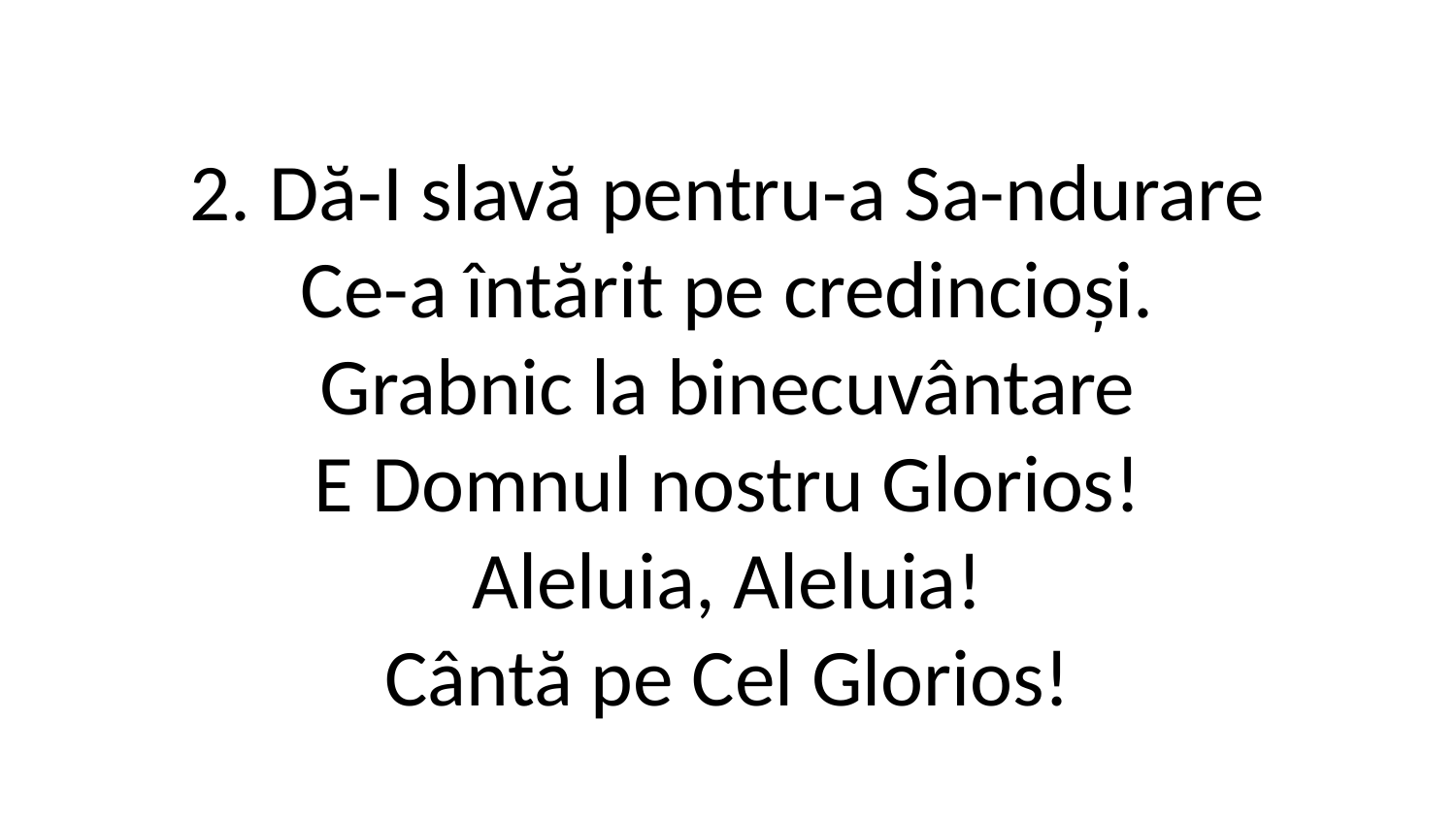

2. Dă-I slavă pentru-a Sa-ndurare
Ce-a întărit pe credincioși.
Grabnic la binecuvântare
E Domnul nostru Glorios!
Aleluia, Aleluia!
Cântă pe Cel Glorios!